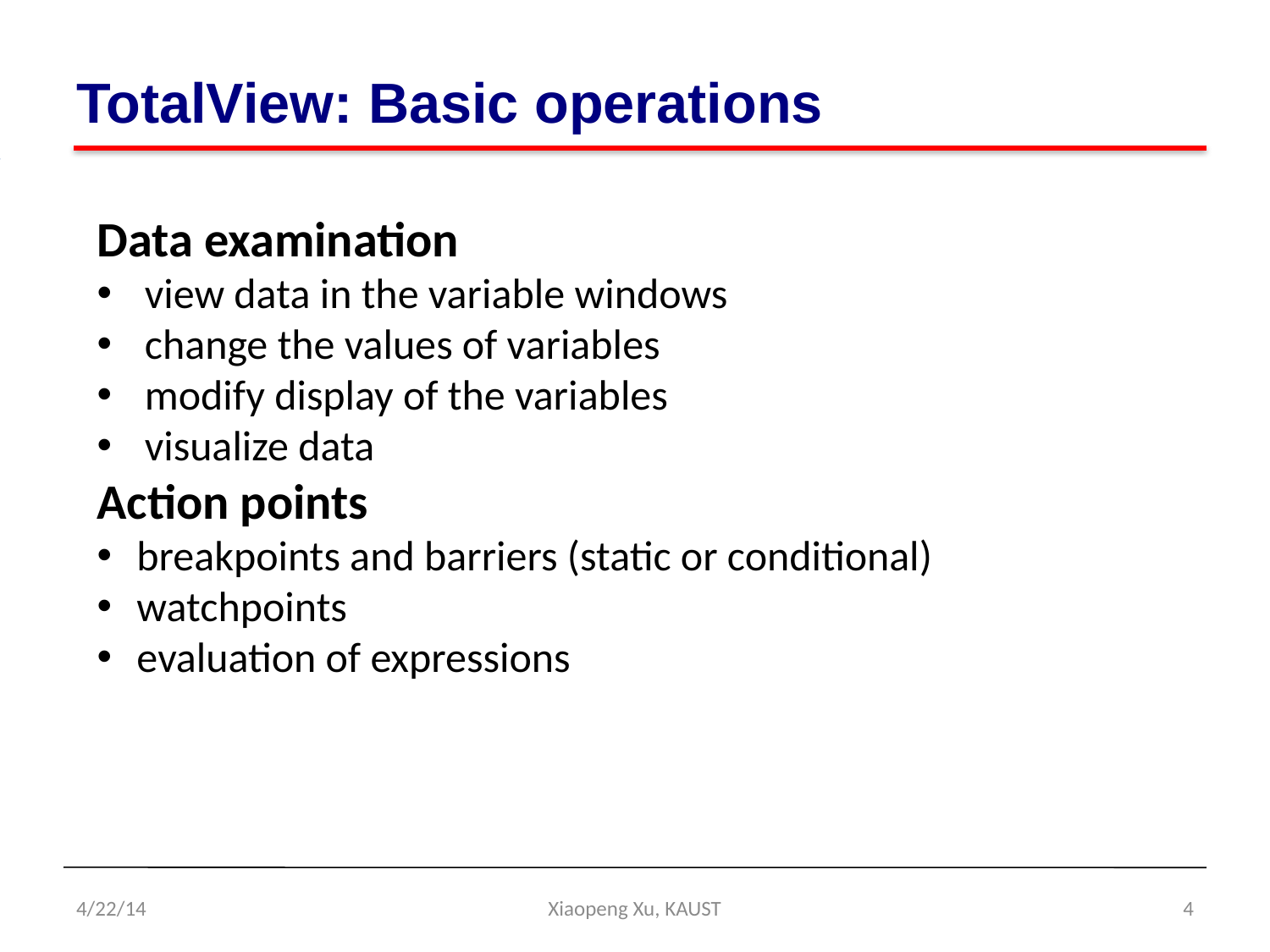

# TotalView: Basic operations
Data examination
view data in the variable windows
change the values of variables
modify display of the variables
visualize data
Action points
breakpoints and barriers (static or conditional)
watchpoints
evaluation of expressions

4/22/14
Xiaopeng Xu, KAUST
4